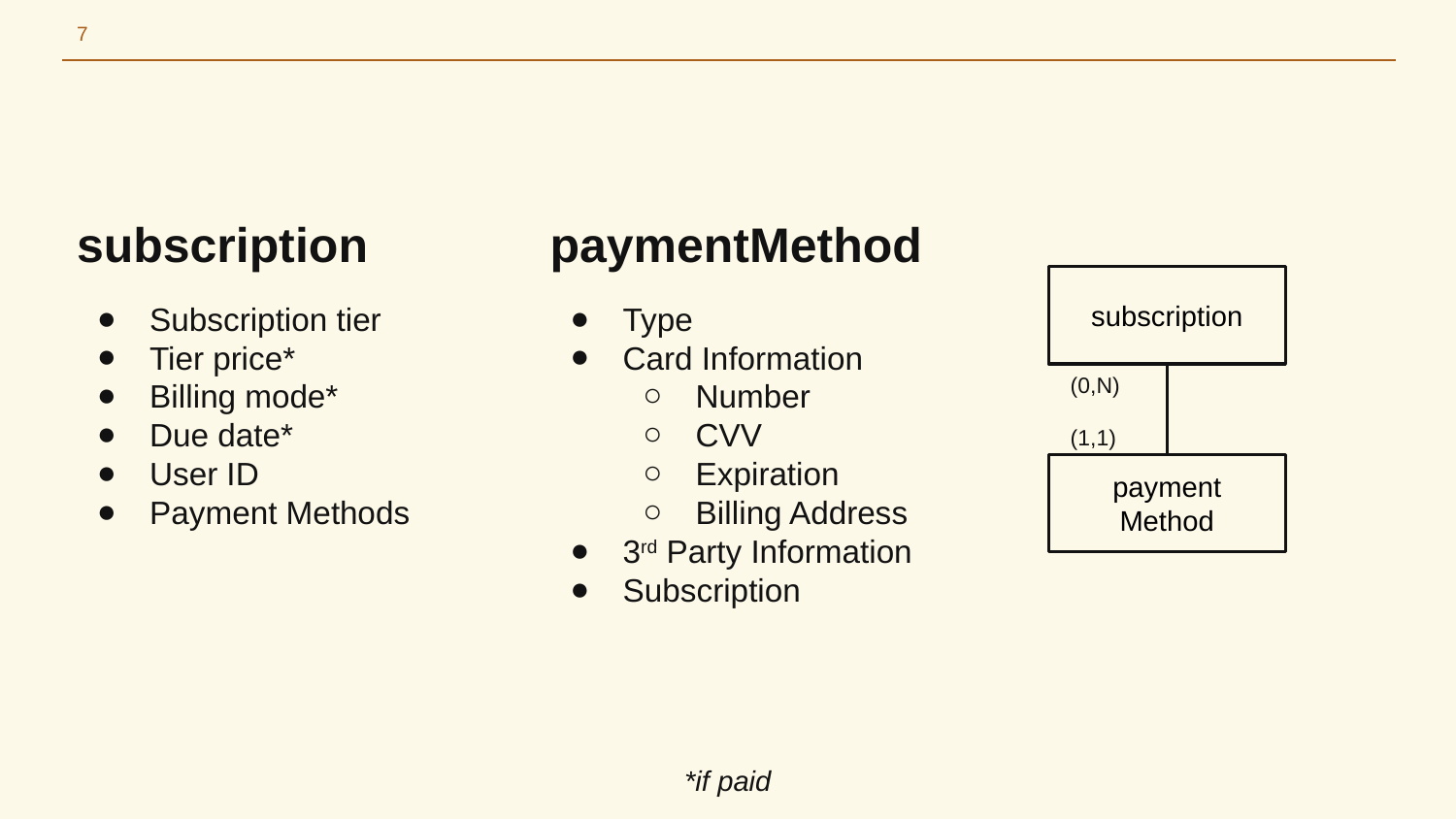

7
subscription

Subscription tier
Tier price*
Billing mode*
Due date*
User ID
Payment Methods

paymentMethod

Type
Card Information
Number
CVV
Expiration
Billing Address
3rd Party Information
Subscription

subscription
payment
Method
(0,N)
(1,1)
*if paid